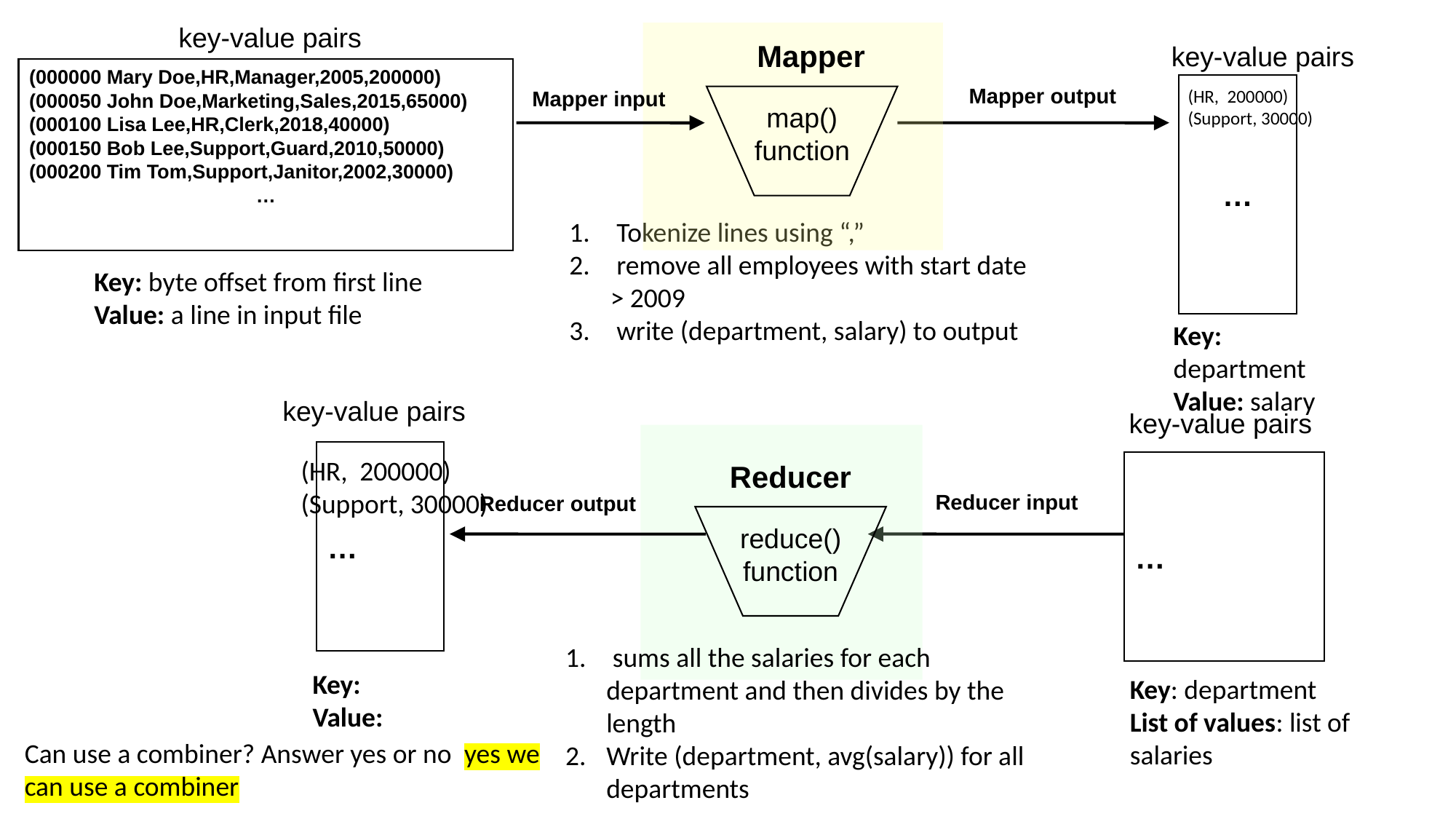

key-value pairs

Mapper
key-value pairs
(000000 Mary Doe,HR,Manager,2005,200000)
(000050 John Doe,Marketing,Sales,2015,65000)
(000100 Lisa Lee,HR,Clerk,2018,40000)
(000150 Bob Lee,Support,Guard,2010,50000)
(000200 Tim Tom,Support,Janitor,2002,30000)
…
…
Mapper output
(HR,  200000)
(Support, 30000)
Mapper input

map() function

 Tokenize lines using “,”
 remove all employees with start date > 2009
 write (department, salary) to output
Key: byte offset from first line
Value: a line in input file
Key: department
Value: salary
key-value pairs
key-value pairs

…
(HR,  200000)
(Support, 30000)

Reducer
…
Reducer input
Reducer output

reduce() function

 sums all the salaries for each department and then divides by the length
Write (department, avg(salary)) for all departments
Key:
Value:
Key: department
List of values: list of salaries
Can use a combiner? Answer yes or no  yes we can use a combiner